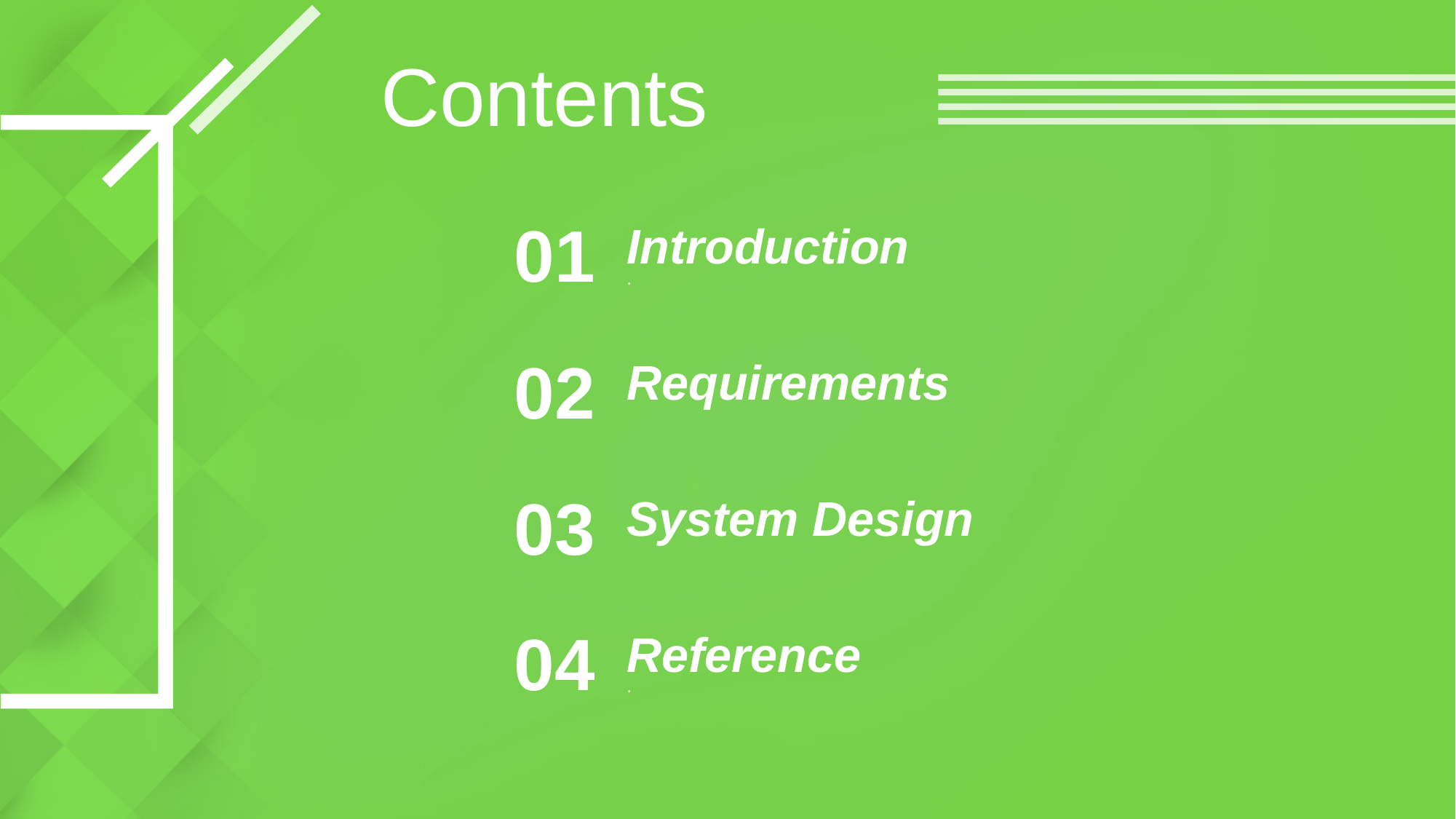

Contents

01
Introduction
.

02
Requirements

03
System Design

04
Reference
.